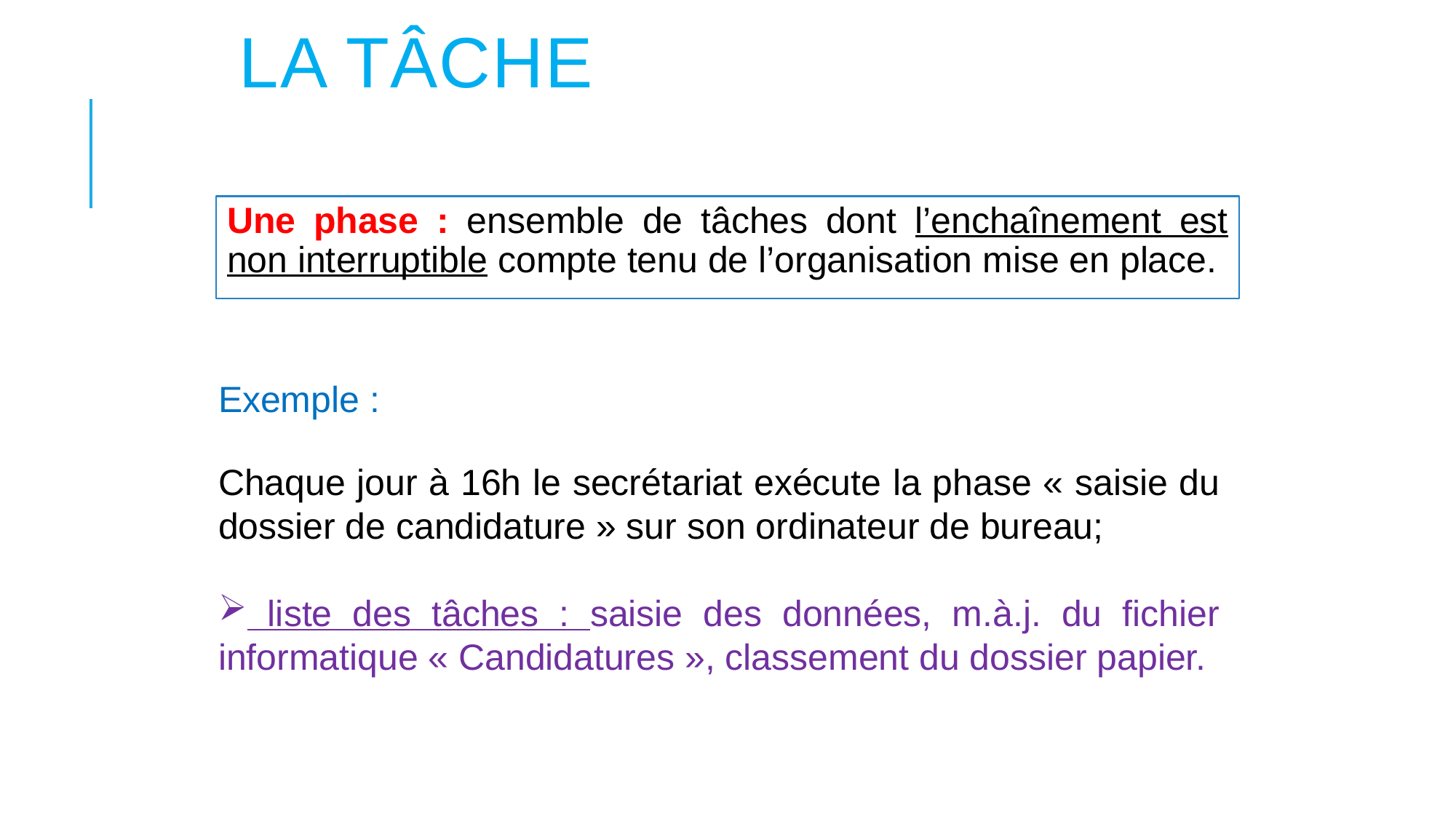

# La tâche
Une phase : ensemble de tâches dont l’enchaînement est non interruptible compte tenu de l’organisation mise en place.
Exemple :

Chaque jour à 16h le secrétariat exécute la phase « saisie du dossier de candidature » sur son ordinateur de bureau;

 liste des tâches : saisie des données, m.à.j. du fichier informatique « Candidatures », classement du dossier papier.